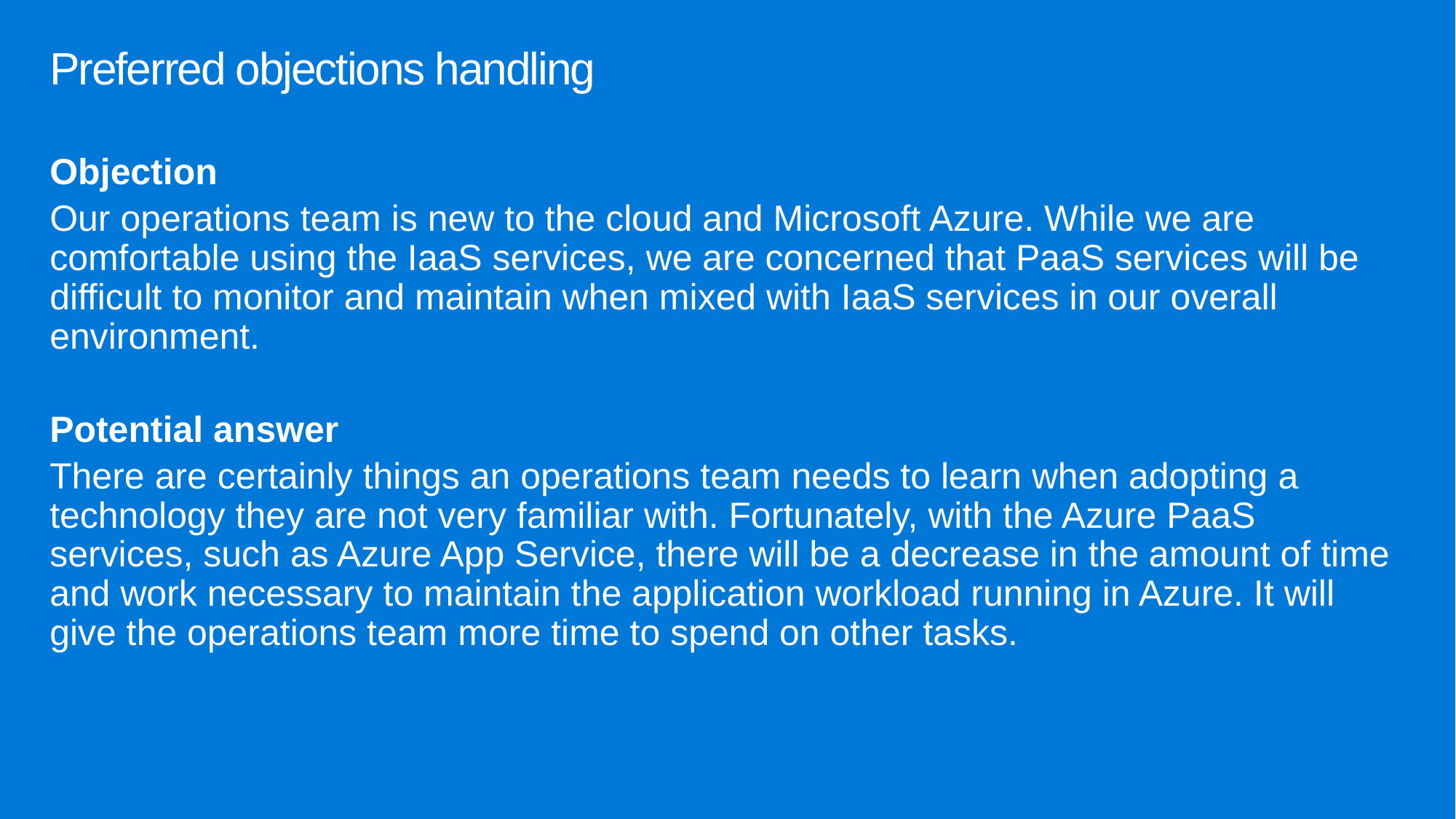

# Preferred objections handling
Objection
Our operations team is new to the cloud and Microsoft Azure. While we are comfortable using the IaaS services, we are concerned that PaaS services will be difficult to monitor and maintain when mixed with IaaS services in our overall environment.

Potential answer
There are certainly things an operations team needs to learn when adopting a technology they are not very familiar with. Fortunately, with the Azure PaaS services, such as Azure App Service, there will be a decrease in the amount of time and work necessary to maintain the application workload running in Azure. It will give the operations team more time to spend on other tasks.